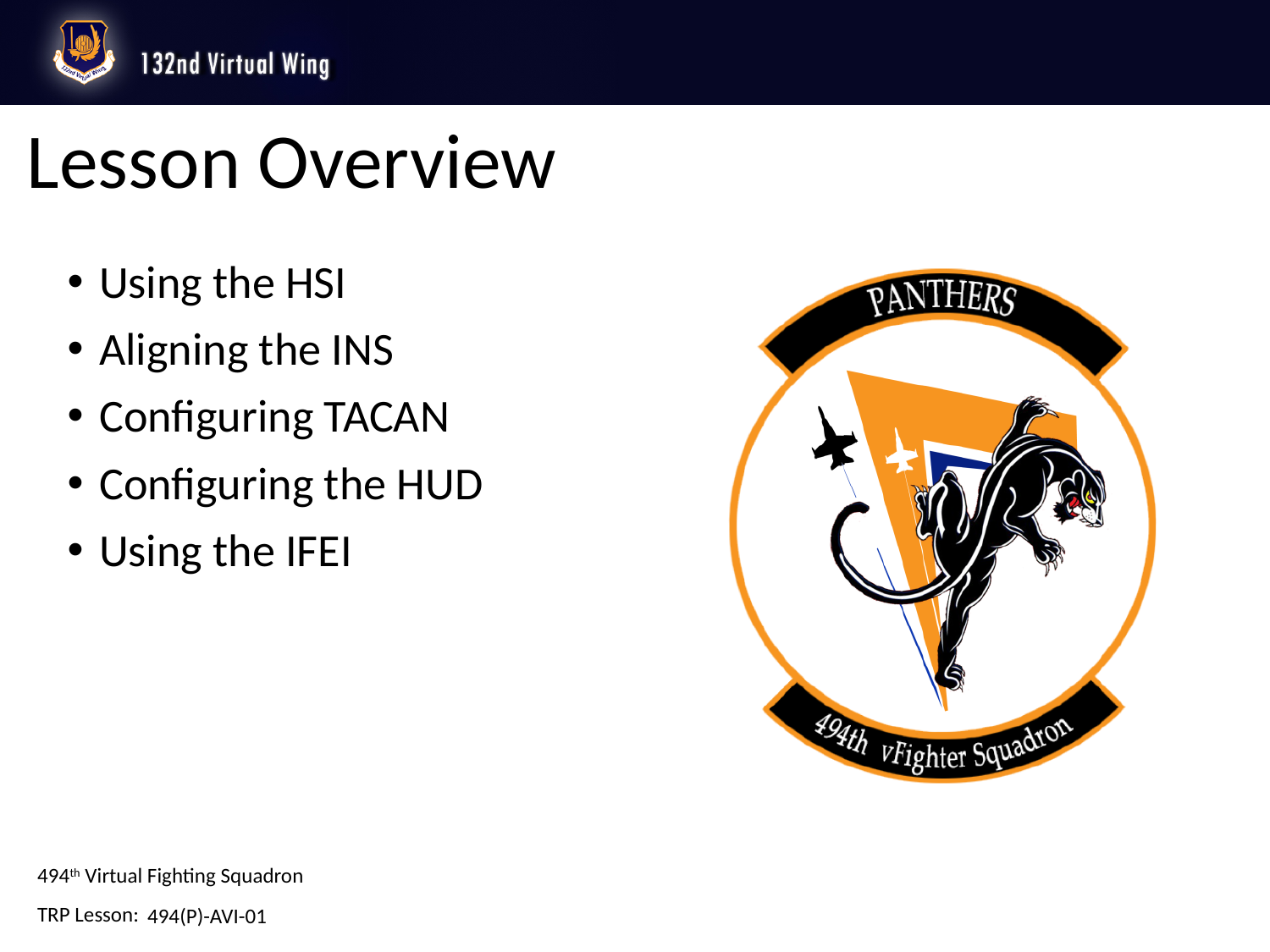

# Lesson Overview
Using the HSI
Aligning the INS
Configuring TACAN
Configuring the HUD
Using the IFEI

494(P)-AVI-01